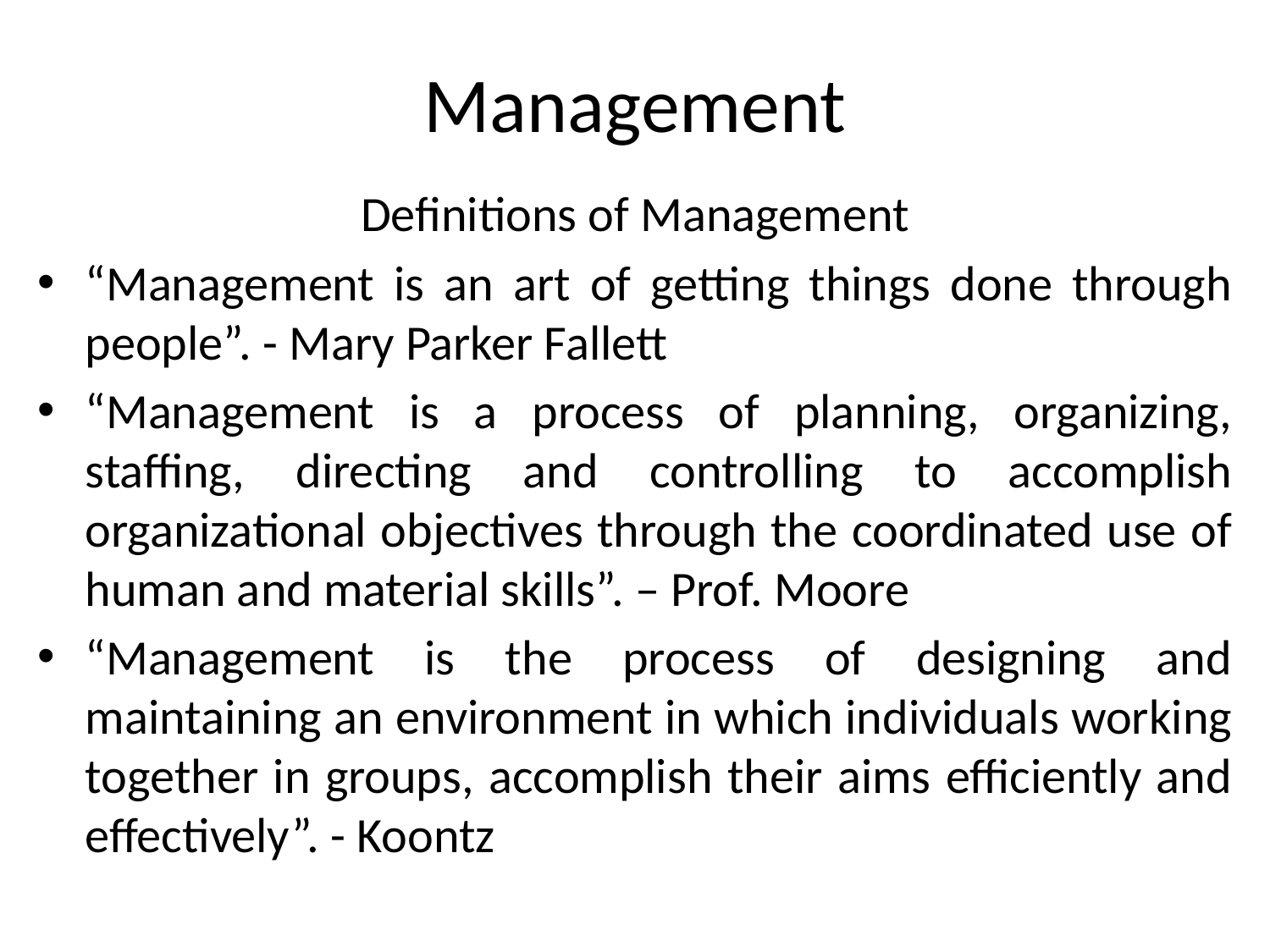

# Management
Definitions of Management
“Management is an art of getting things done through people”. - Mary Parker Fallett
“Management is a process of planning, organizing, staffing, directing and controlling to accomplish organizational objectives through the coordinated use of human and material skills”. – Prof. Moore
“Management is the process of designing and maintaining an environment in which individuals working together in groups, accomplish their aims efficiently and effectively”. - Koontz